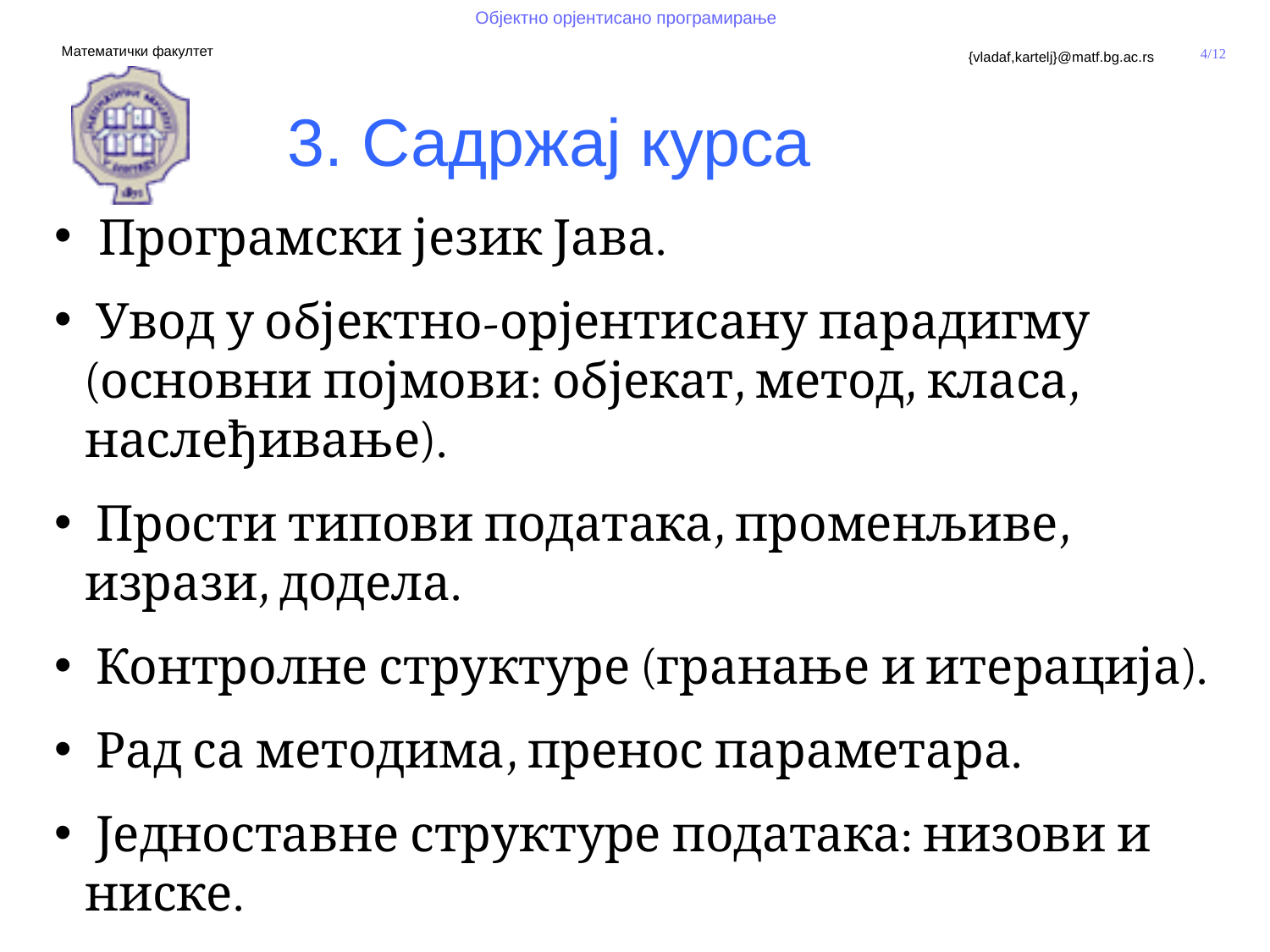

# 3. Садржај курса

 Програмски језик Јава.
 Увод у објектно-орјентисану парадигму
(основни појмови: објекат, метод, класа, наслеђивање).
 Прости типови података, променљиве, изрази, додела.
 Контролне структуре (гранање и итерација).
 Рад са методима, пренос параметара.
 Једноставне структуре података: низови и ниске.